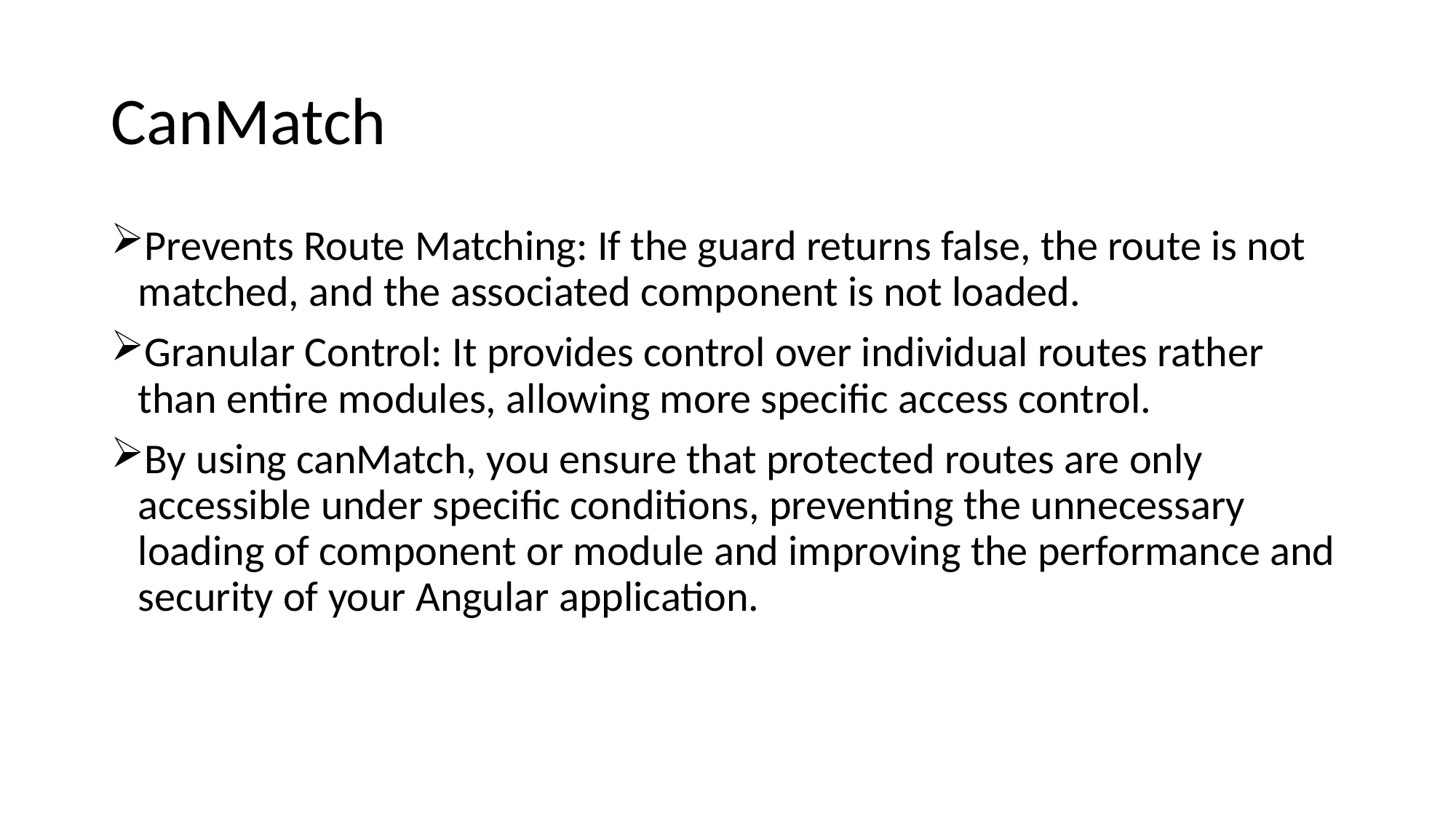

# CanMatch
Prevents Route Matching: If the guard returns false, the route is not matched, and the associated component is not loaded.
Granular Control: It provides control over individual routes rather than entire modules, allowing more specific access control.
By using canMatch, you ensure that protected routes are only accessible under specific conditions, preventing the unnecessary loading of component or module and improving the performance and security of your Angular application.